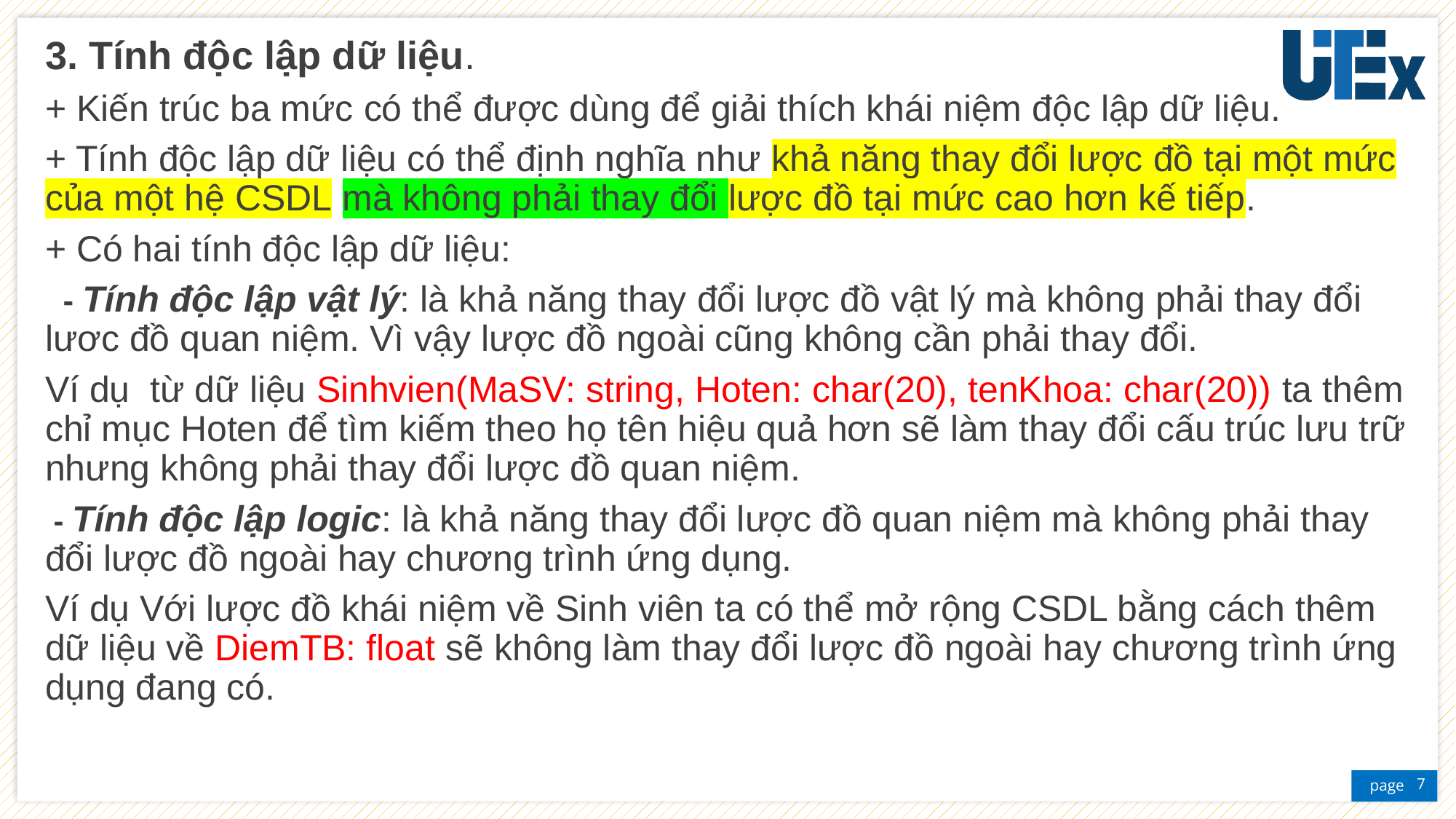

3. Tính độc lập dữ liệu.
+ Kiến trúc ba mức có thể được dùng để giải thích khái niệm độc lập dữ liệu.
+ Tính độc lập dữ liệu có thể định nghĩa như khả năng thay đổi lược đồ tại một mức của một hệ CSDL mà không phải thay đổi lược đồ tại mức cao hơn kế tiếp.
+ Có hai tính độc lập dữ liệu:
  - Tính độc lập vật lý: là khả năng thay đổi lược đồ vật lý mà không phải thay đổi lươc đồ quan niệm. Vì vậy lược đồ ngoài cũng không cần phải thay đổi.
Ví dụ  từ dữ liệu Sinhvien(MaSV: string, Hoten: char(20), tenKhoa: char(20)) ta thêm chỉ mục Hoten để tìm kiếm theo họ tên hiệu quả hơn sẽ làm thay đổi cấu trúc lưu trữ nhưng không phải thay đổi lược đồ quan niệm.
 - Tính độc lập logic: là khả năng thay đổi lược đồ quan niệm mà không phải thay đổi lược đồ ngoài hay chương trình ứng dụng.
Ví dụ Với lược đồ khái niệm về Sinh viên ta có thể mở rộng CSDL bằng cách thêm dữ liệu về DiemTB: float sẽ không làm thay đổi lược đồ ngoài hay chương trình ứng dụng đang có.
7